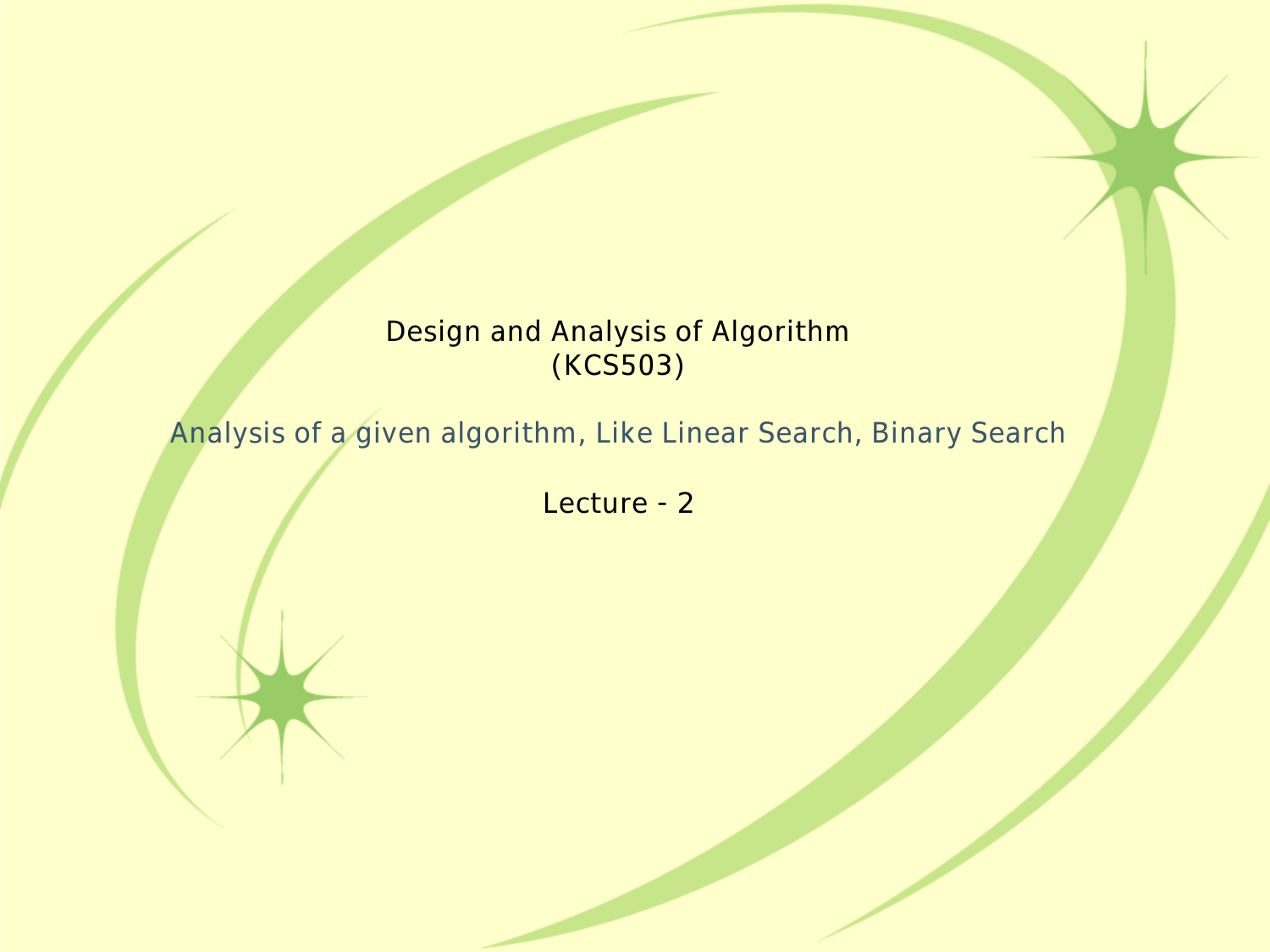

# Design and Analysis of Algorithm (KCS503) Analysis of a given algorithm, Like Linear Search, Binary Search Lecture - 2